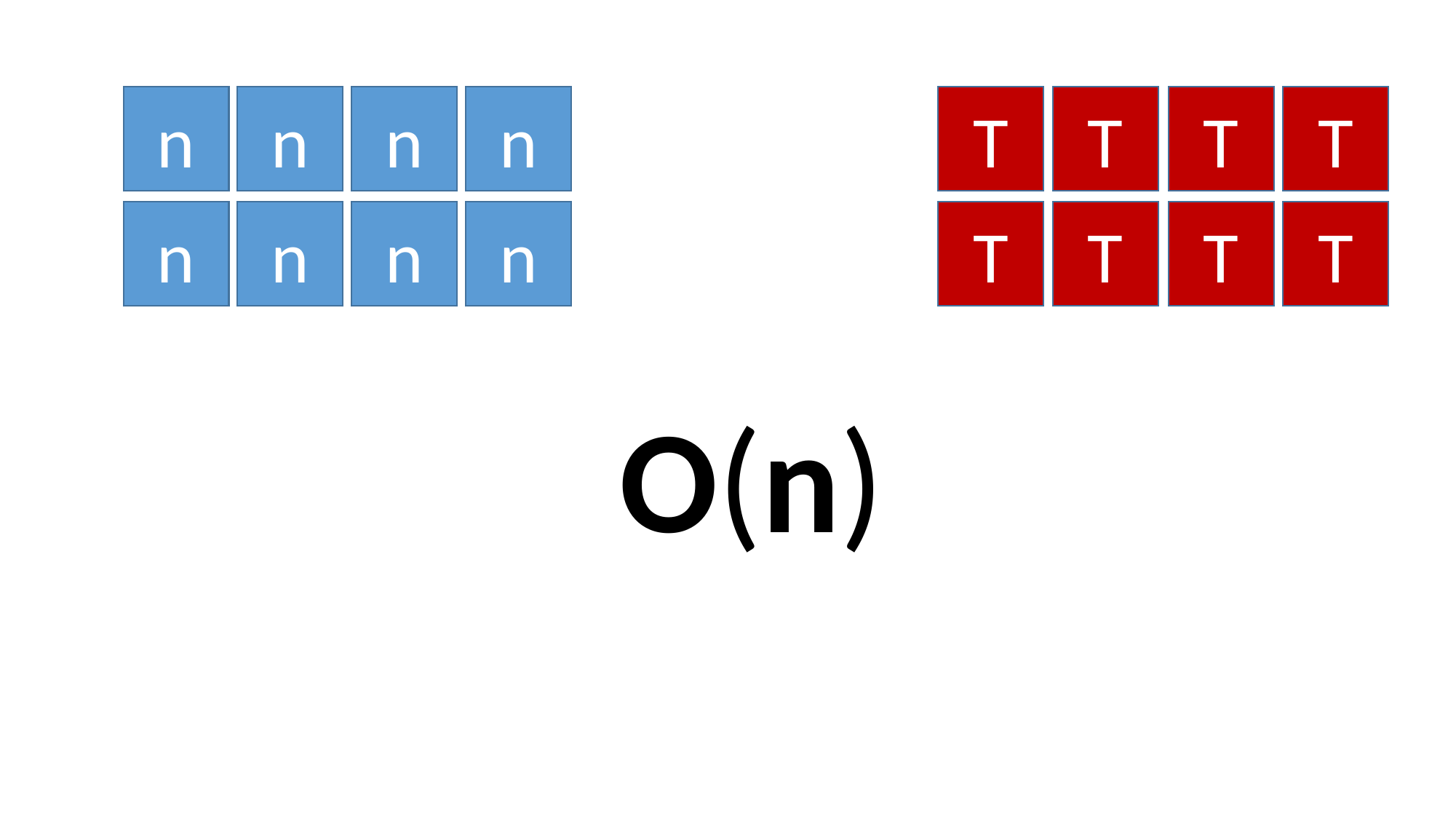

T
T
T
n
n
n
n
T
T
T
T
n
n
n
n
T
O(n)